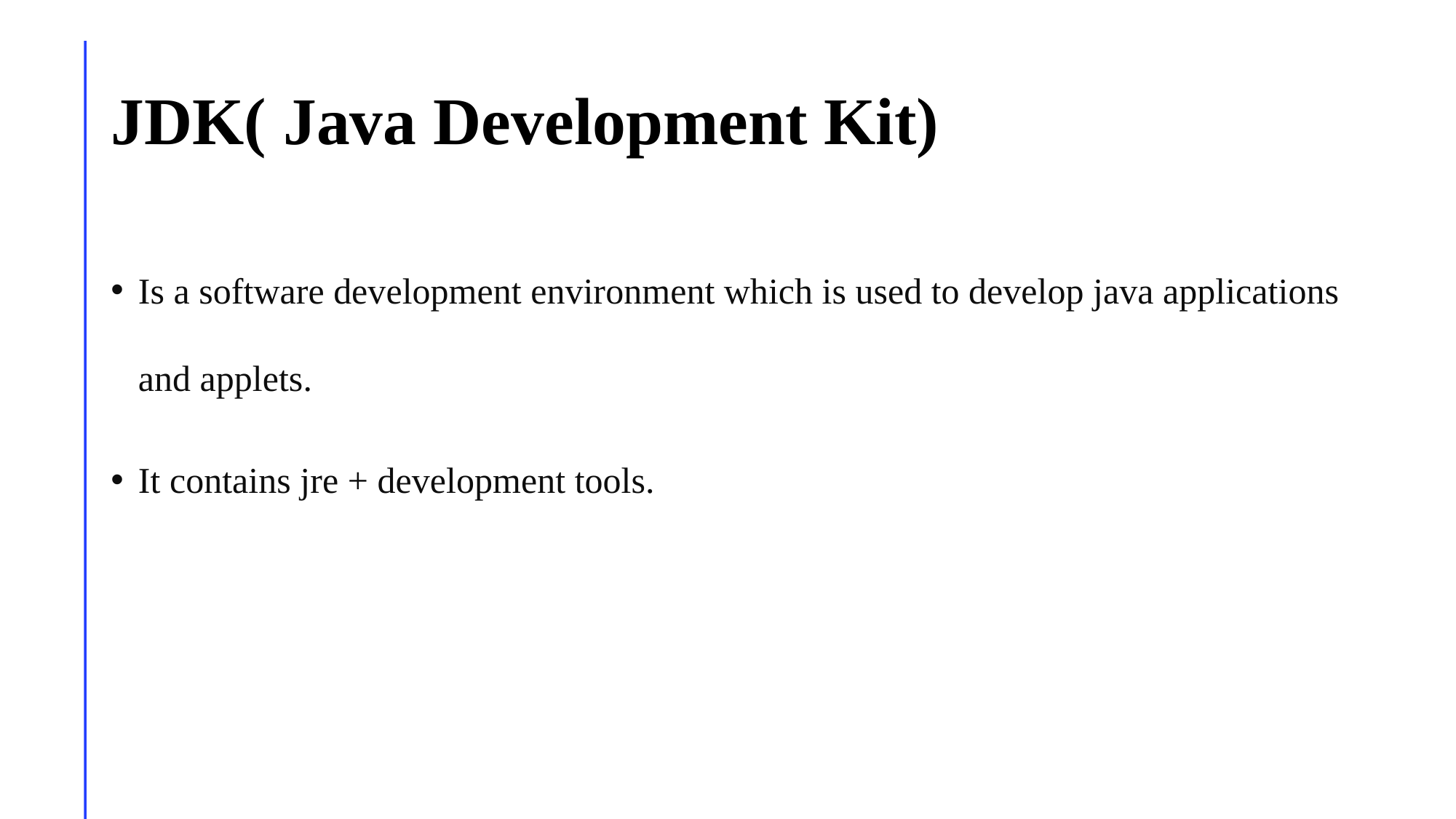

# JDK( Java Development Kit)
Is a software development environment which is used to develop java applications and applets.
It contains jre + development tools.